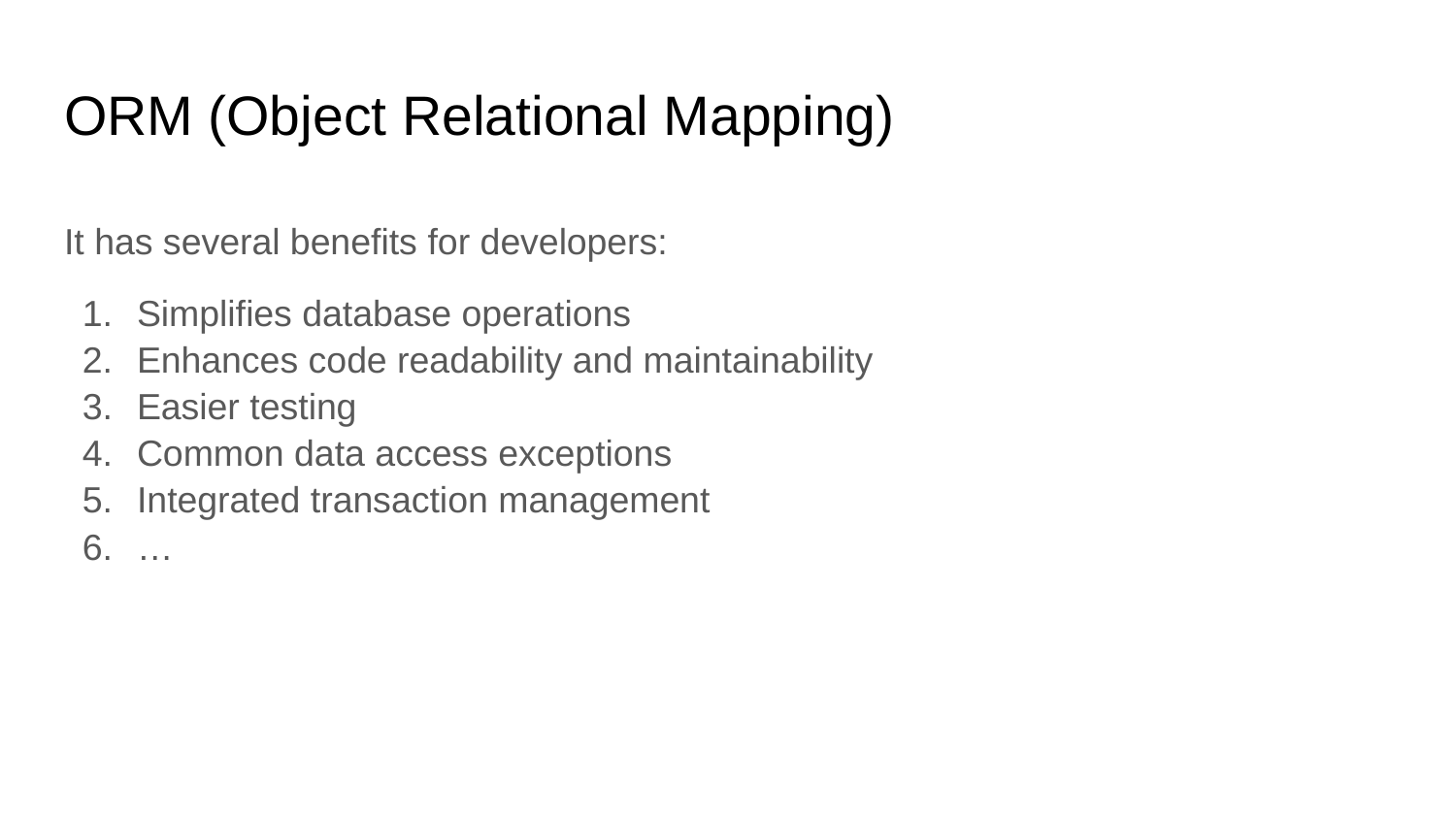

# ORM (Object Relational Mapping)
It has several benefits for developers:
Simplifies database operations
Enhances code readability and maintainability
Easier testing
Common data access exceptions
Integrated transaction management
…